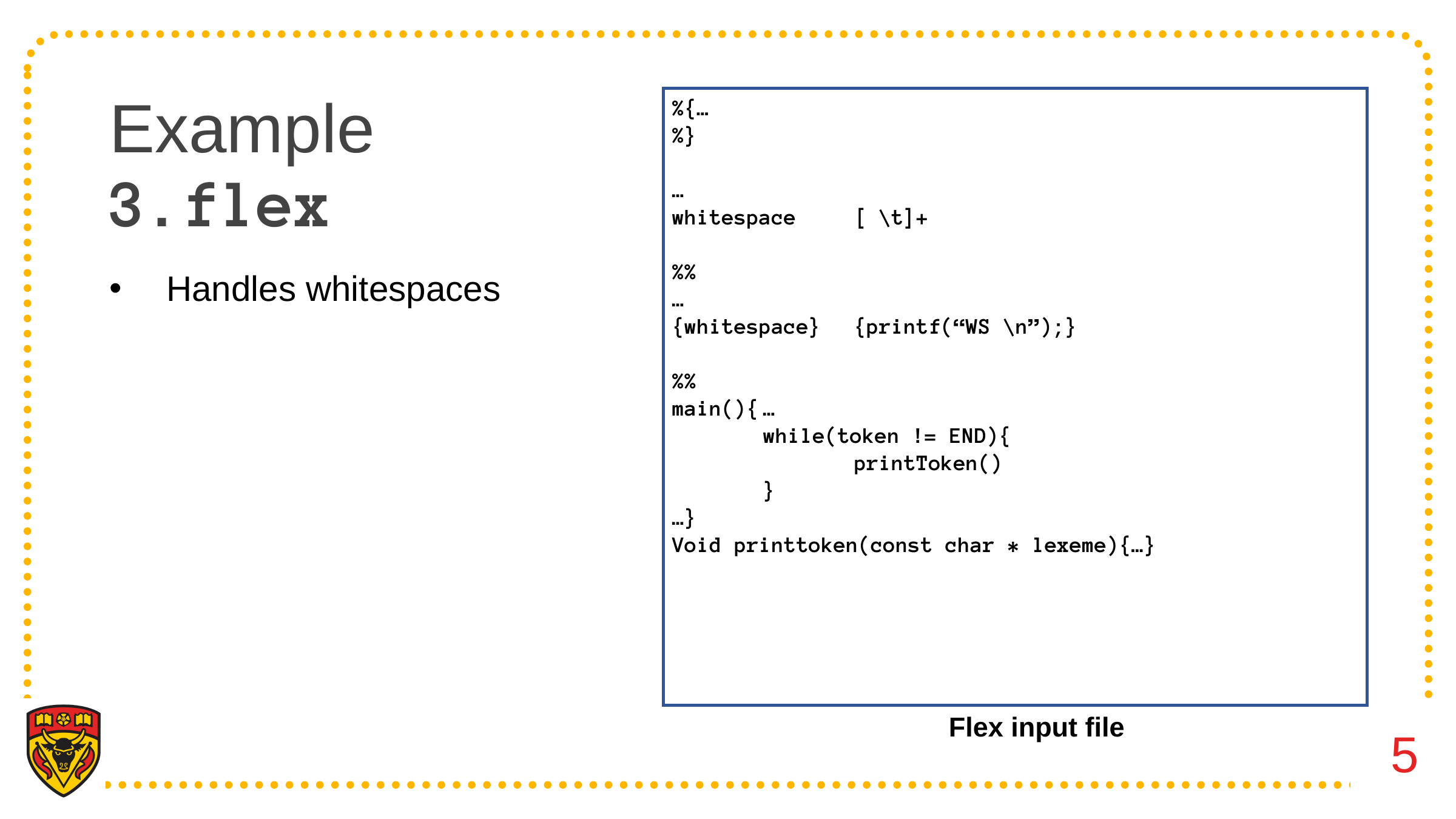

# Example 3.flex
%{…
%}

…
whitespace	[ \t]+

%%
…
{whitespace}	{printf(“WS \n”);}

%%
main(){	…
	while(token != END){
		printToken()
	}
…}
Void printtoken(const char * lexeme){…}
Handles whitespaces
Flex input file